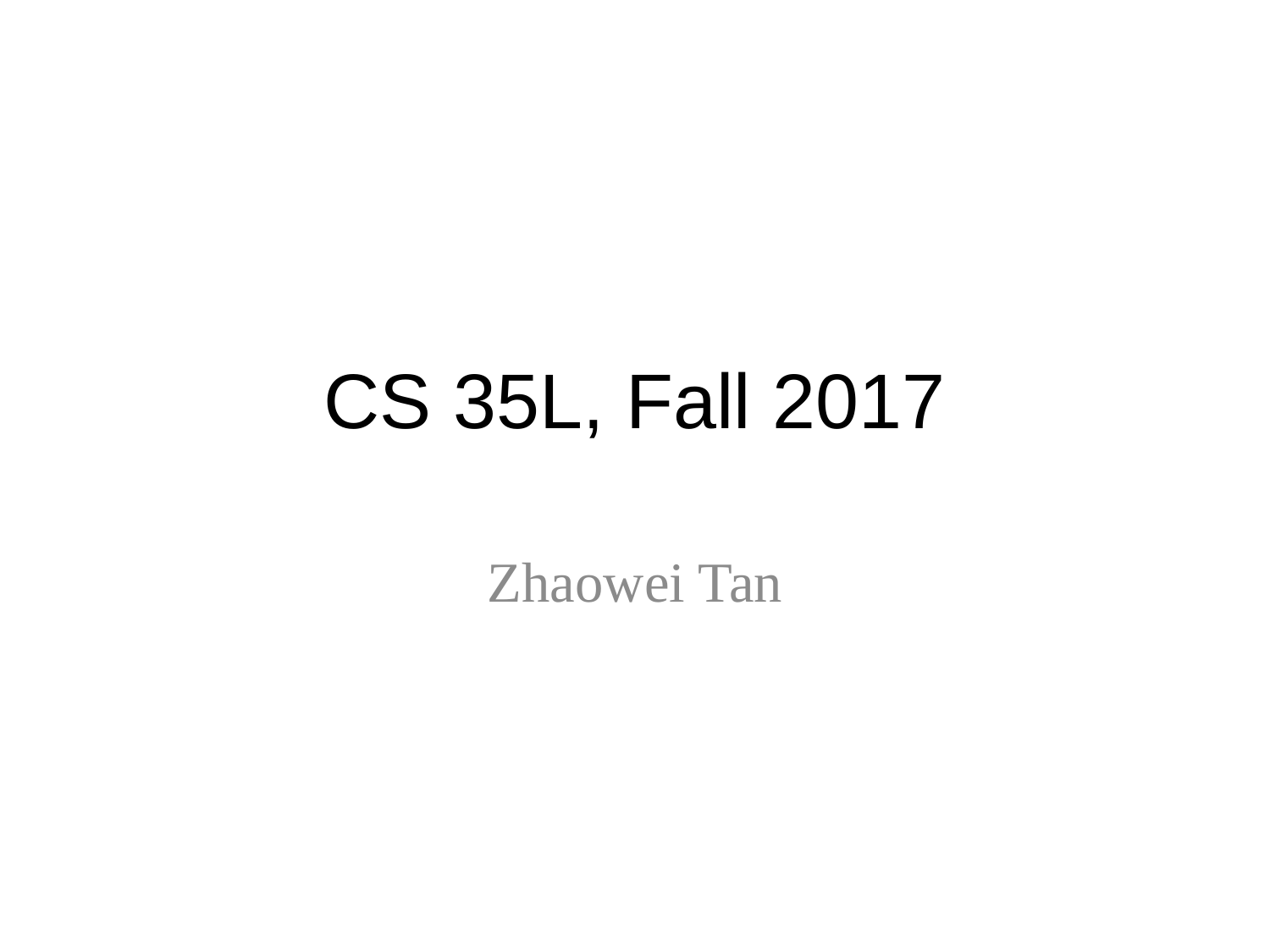

# CS 35L, Fall 2017
Zhaowei Tan